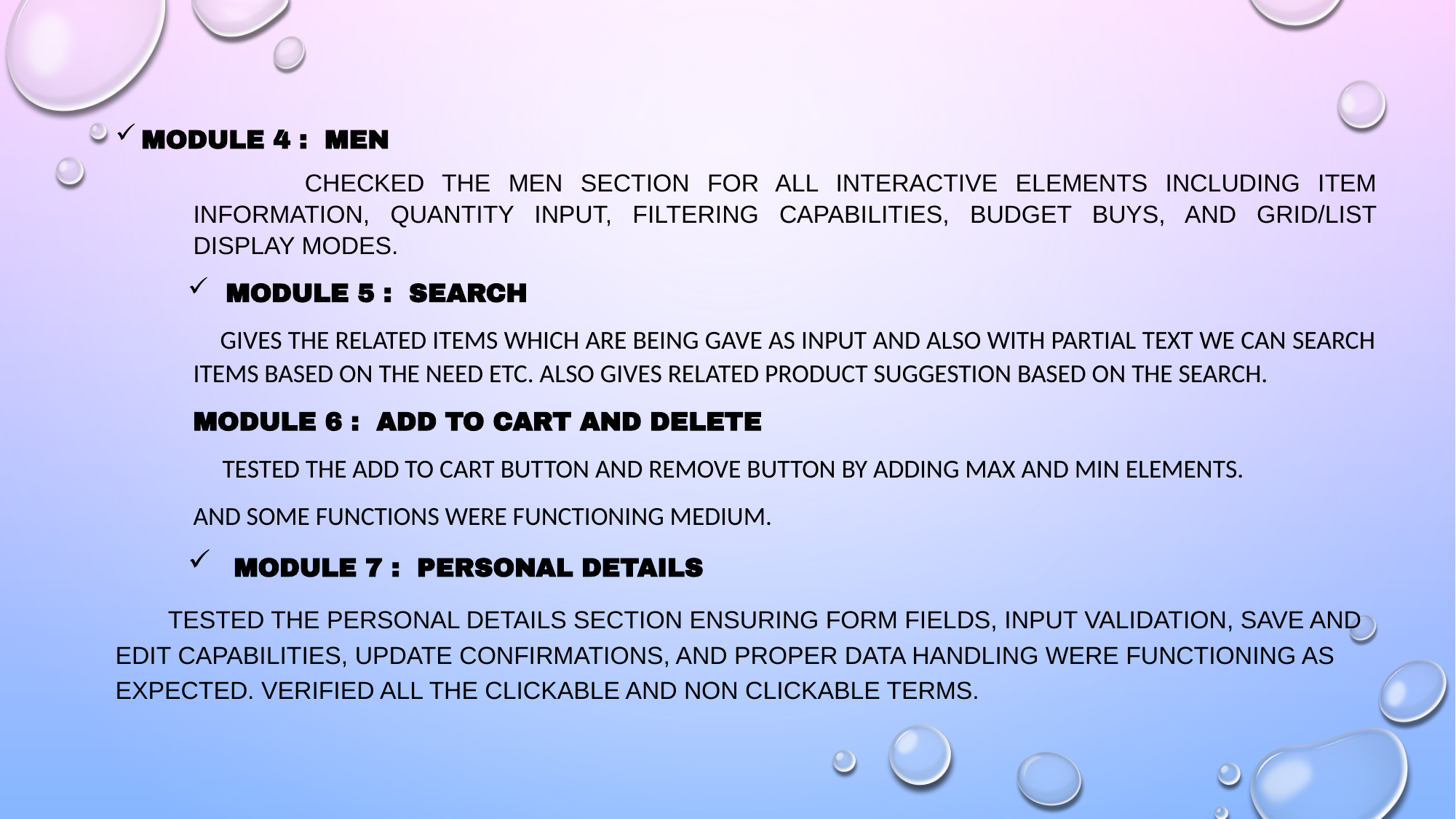

Module 4 :  men
       Checked the Men section for all interactive elements including item information, quantity input, filtering capabilities, budget buys, and grid/list display modes.
Module 5 :  search
     gives the related items which are being gave as input and also with partial text we can search items based on the need etc. also gives related product suggestion based on the search.
Module 6 :  add to cart and delete
     tested the add to cart button and remove button by adding max and min elements.
And some functions were functioning medium.
 Module 7 :  personal details
         Tested the Personal Details section ensuring form fields, input validation, save and edit capabilities, update confirmations, and proper data handling were functioning as expected. Verified all the clickable and non clickable terms.